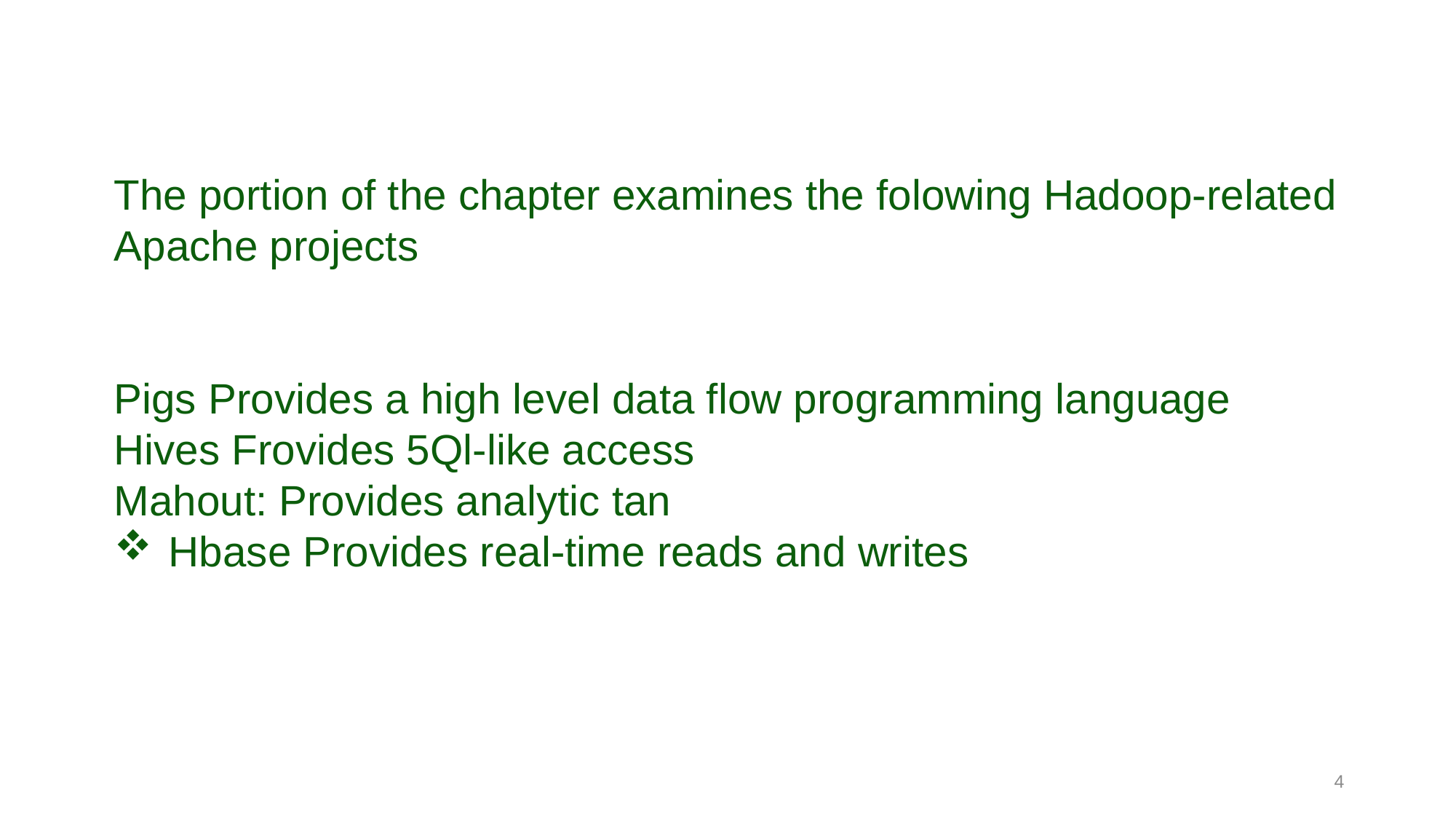

The portion of the chapter examines the folowing Hadoop-related Apache projects

Pigs Provides a high level data flow programming language
Hives Frovides 5Ql-like access
Mahout: Provides analytic tan
Hbase Provides real-time reads and writes

4